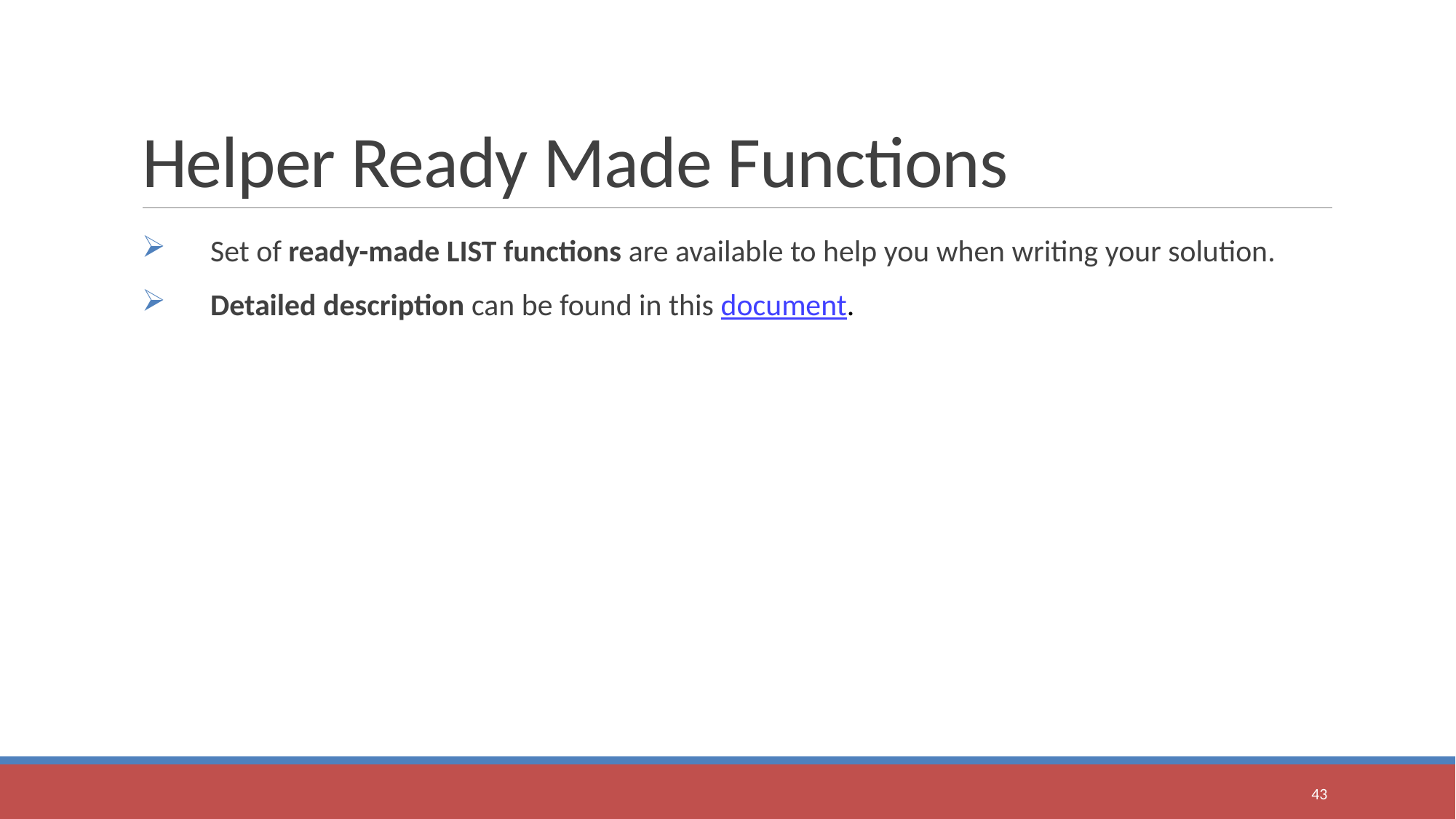

# Helper Ready Made Functions
Set of ready-made LIST functions are available to help you when writing your solution.
Detailed description can be found in this document.
43